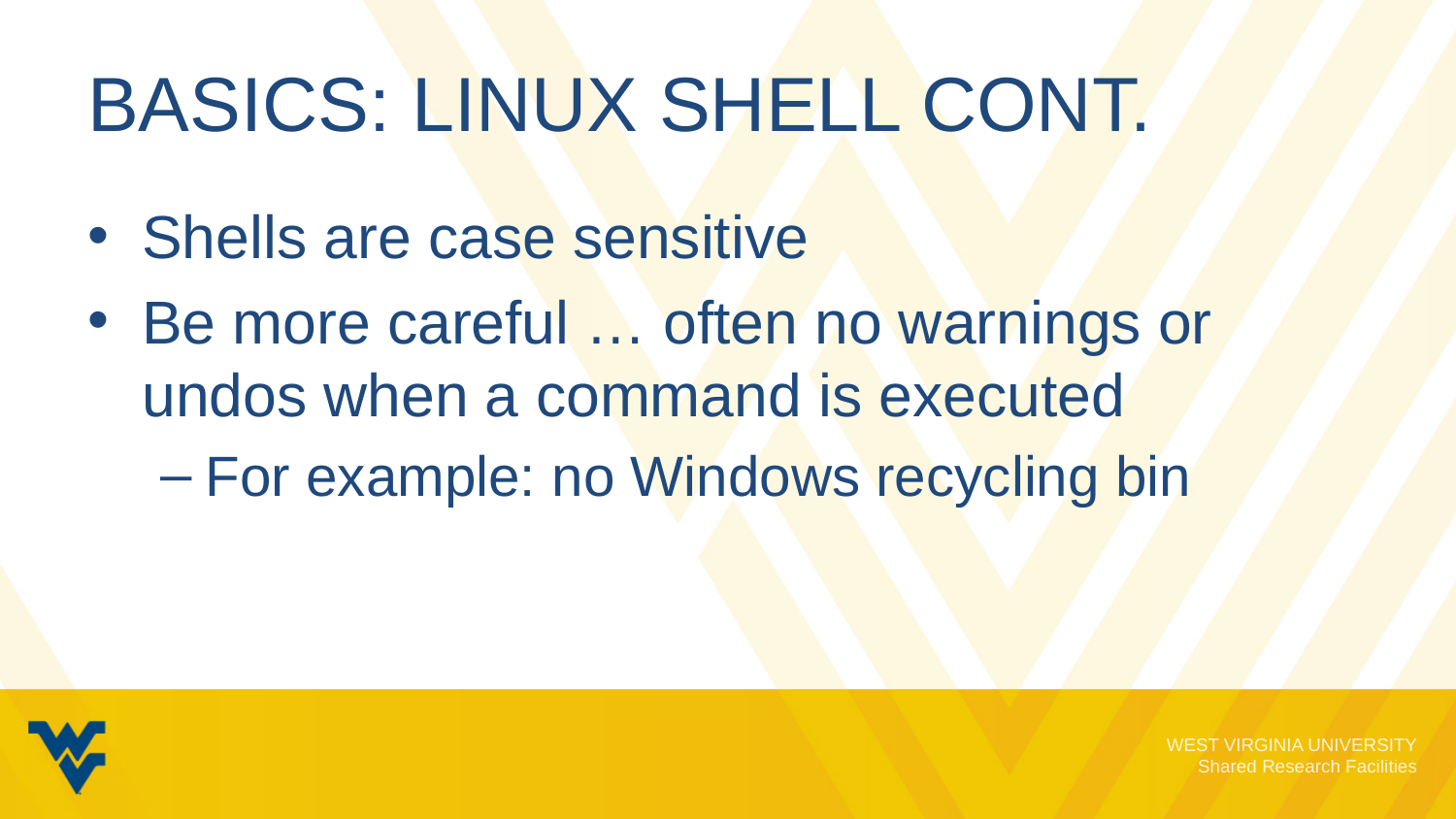

# Basics: Linux Shell Cont.
Shells are case sensitive
Be more careful … often no warnings or undos when a command is executed
For example: no Windows recycling bin